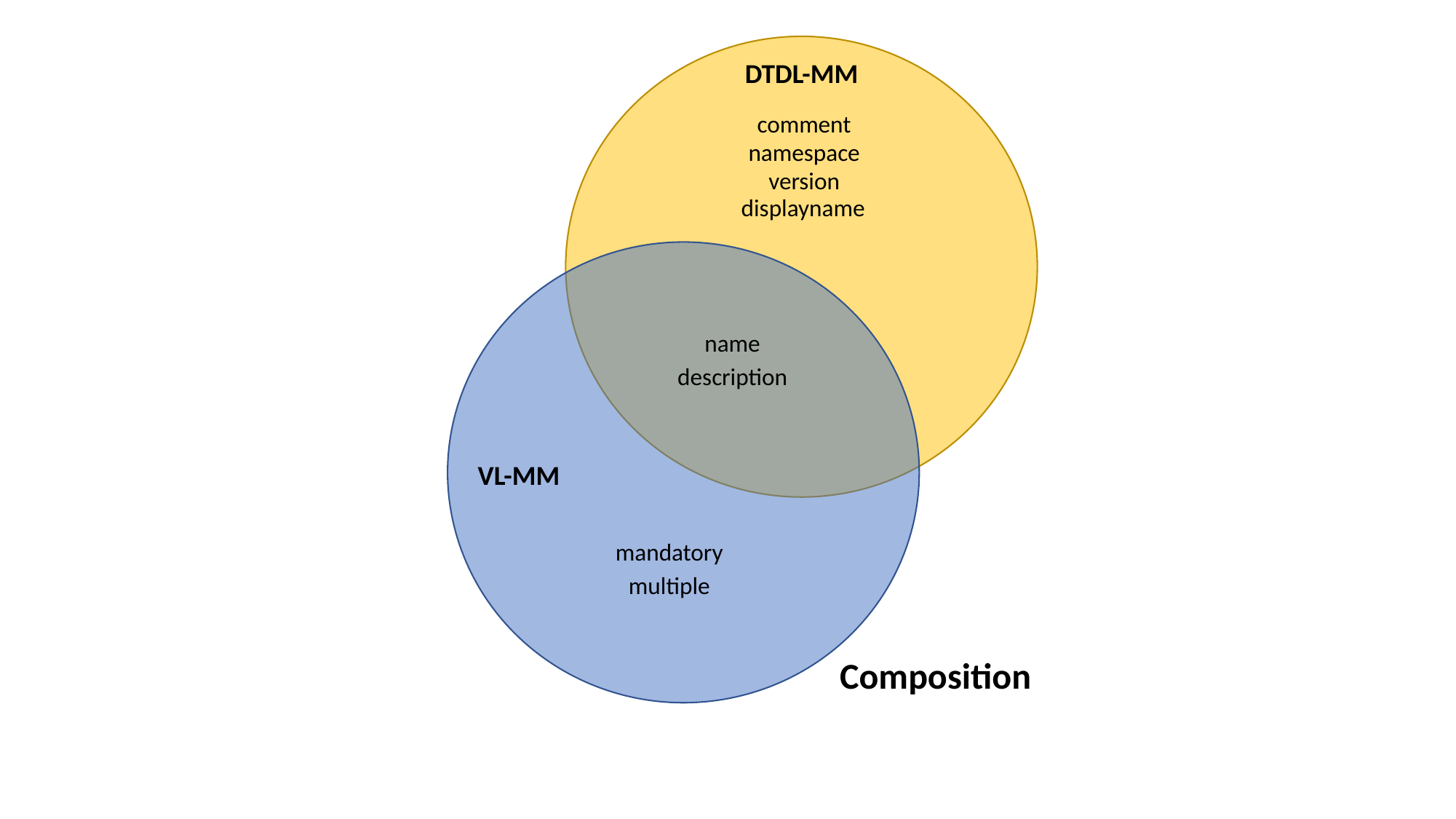

DTDL-MM
comment
namespace
version
displayname

VL-MM
name
description
mandatory
multiple
Composition